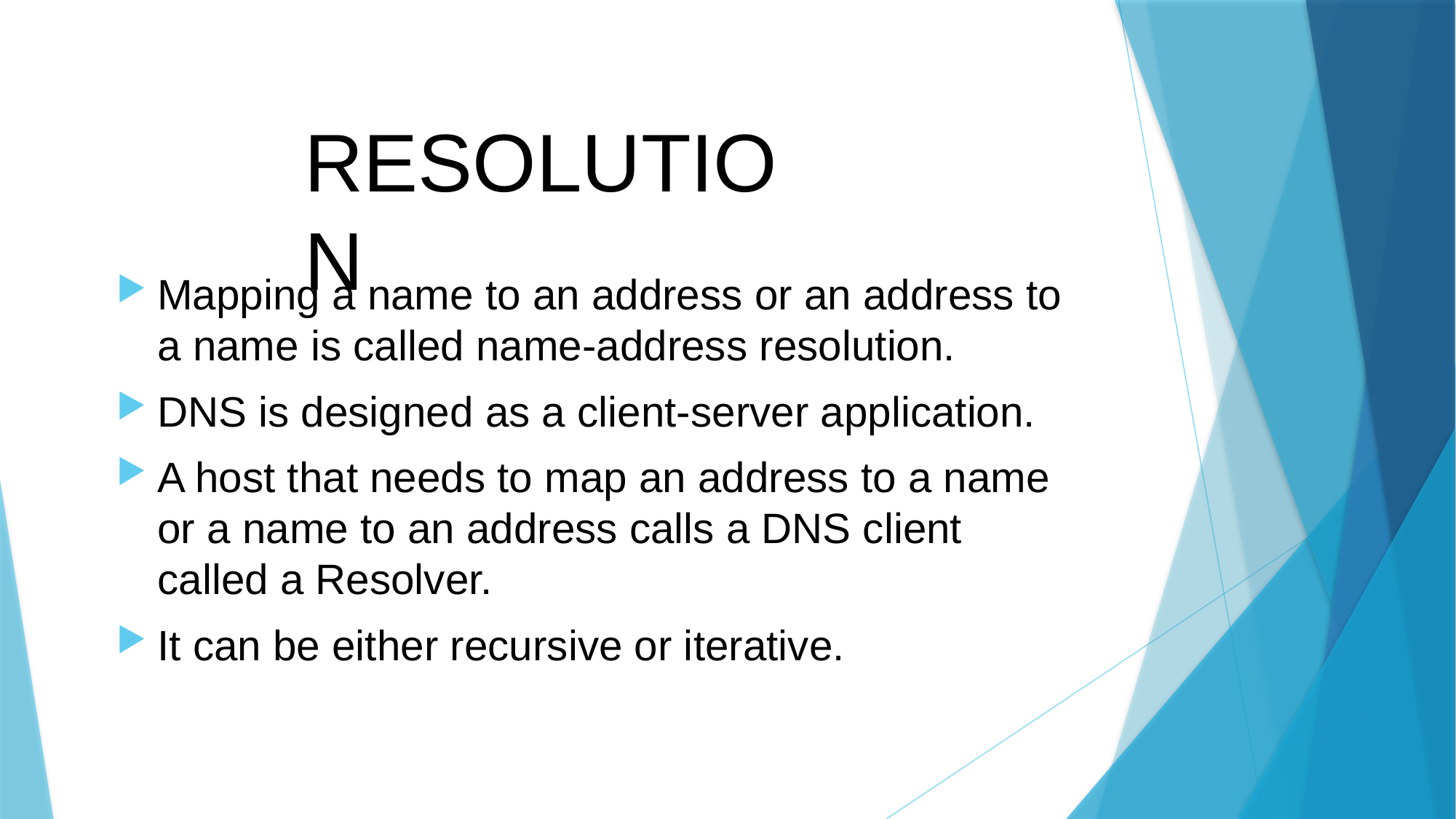

# RESOLUTION
Mapping a name to an address or an address to a name is called name-address resolution.
DNS is designed as a client-server application.
A host that needs to map an address to a name or a name to an address calls a DNS client called a Resolver.
It can be either recursive or iterative.